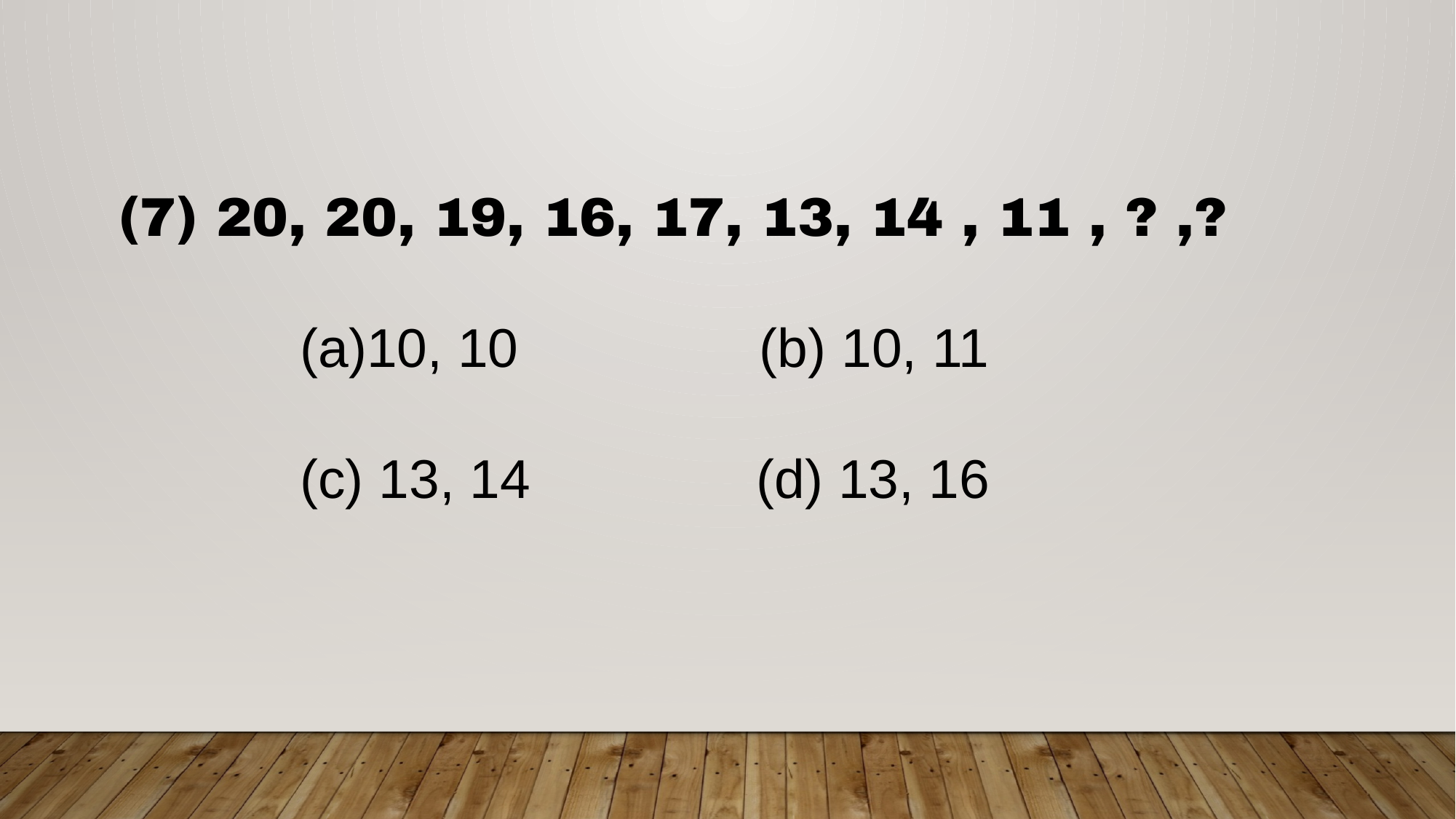

(7) 20, 20, 19, 16, 17, 13, 14 , 11 , ? ,?

            (a)10, 10                (b) 10, 11

            (c) 13, 14               (d) 13, 16